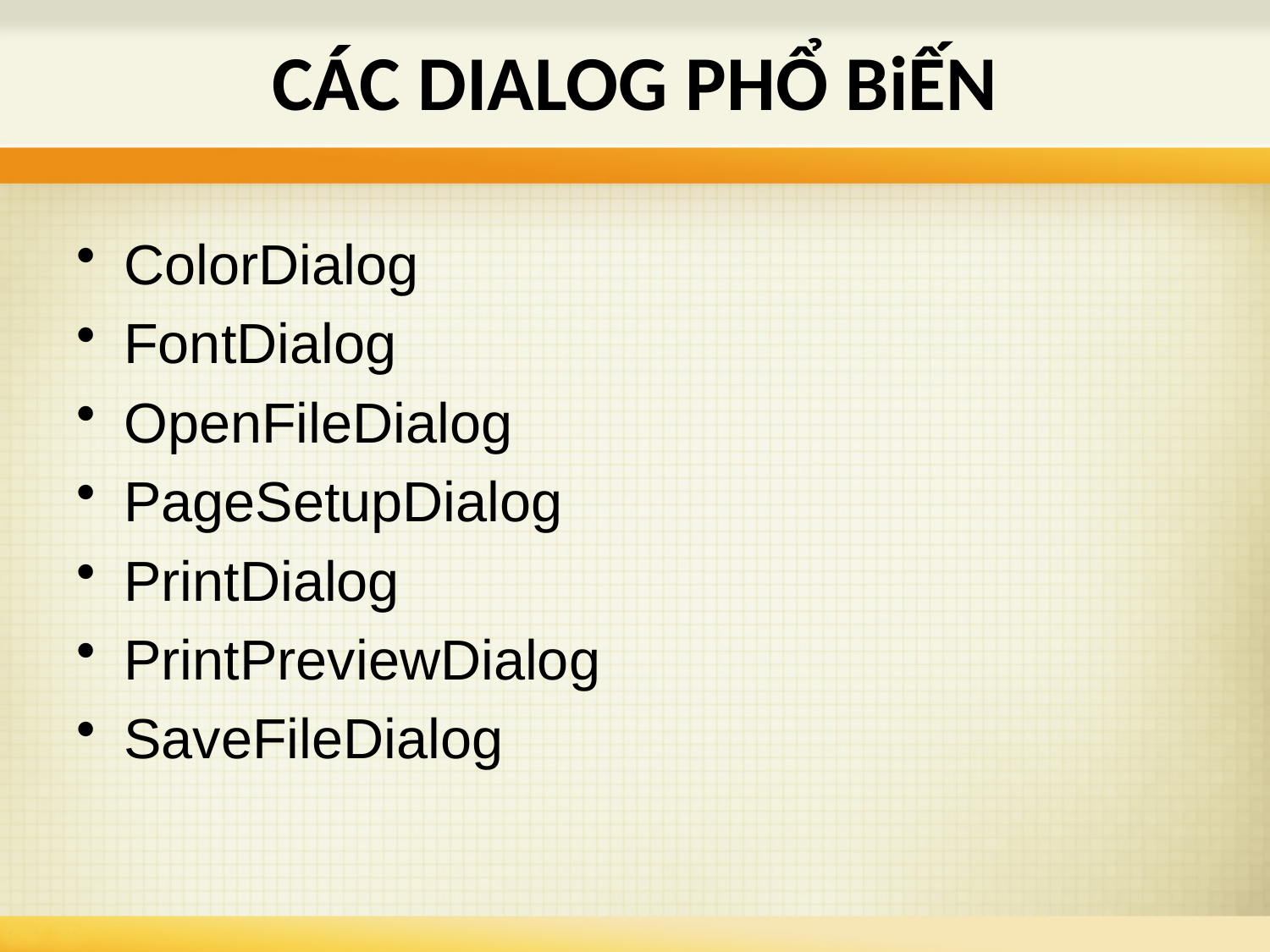

# CÁC DIALOG PHỔ BiẾN
ColorDialog
FontDialog
OpenFileDialog
PageSetupDialog
PrintDialog
PrintPreviewDialog
SaveFileDialog